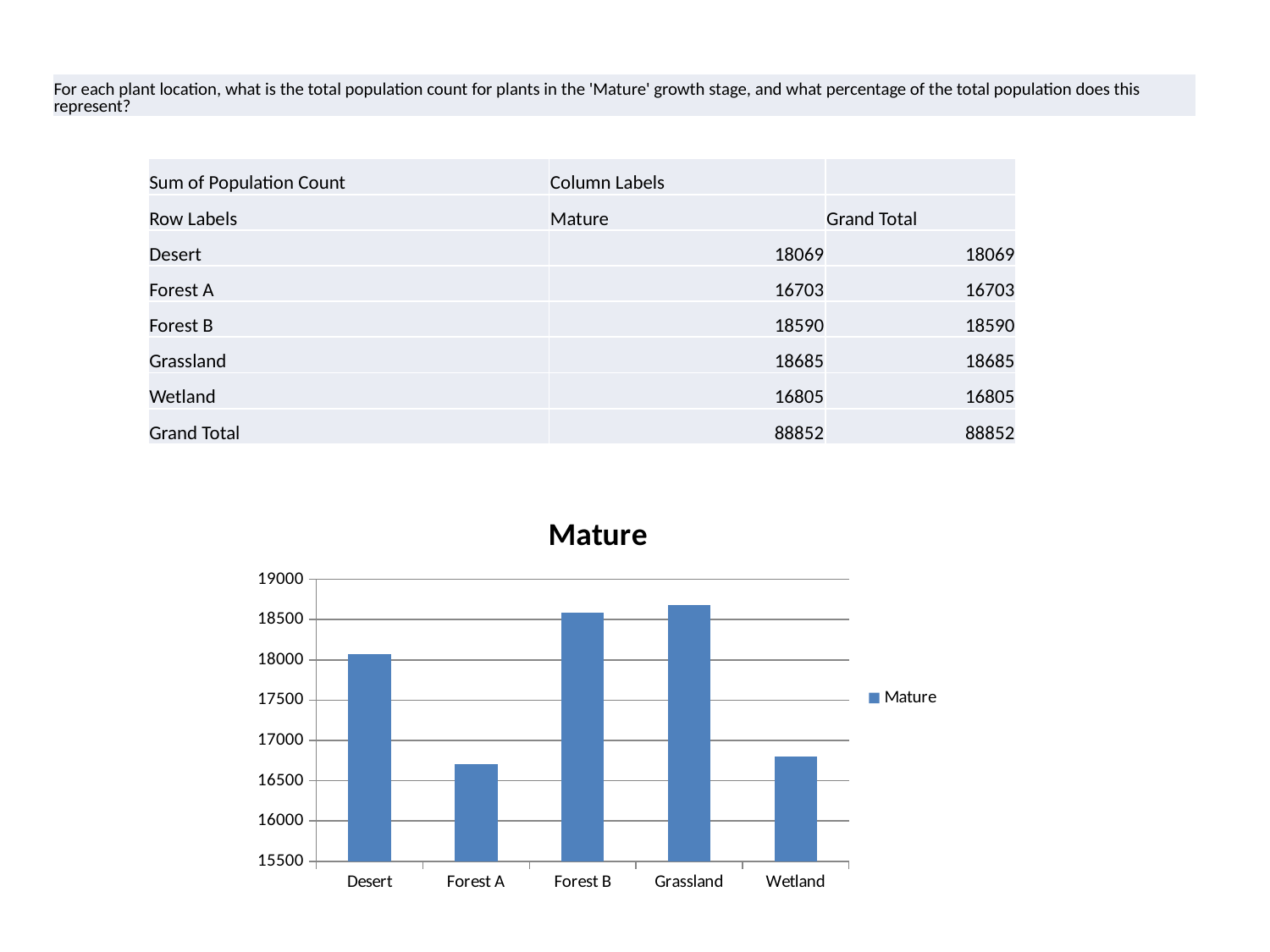

| For each plant location, what is the total population count for plants in the 'Mature' growth stage, and what percentage of the total population does this represent? |
| --- |
| Sum of Population Count | Column Labels |  |
| --- | --- | --- |
| Row Labels | Mature | Grand Total |
| Desert | 18069 | 18069 |
| Forest A | 16703 | 16703 |
| Forest B | 18590 | 18590 |
| Grassland | 18685 | 18685 |
| Wetland | 16805 | 16805 |
| Grand Total | 88852 | 88852 |

### Chart:

| Category | Mature |
|---|---|
| Desert | 18069.0 |
| Forest A | 16703.0 |
| Forest B | 18590.0 |
| Grassland | 18685.0 |
| Wetland | 16805.0 |